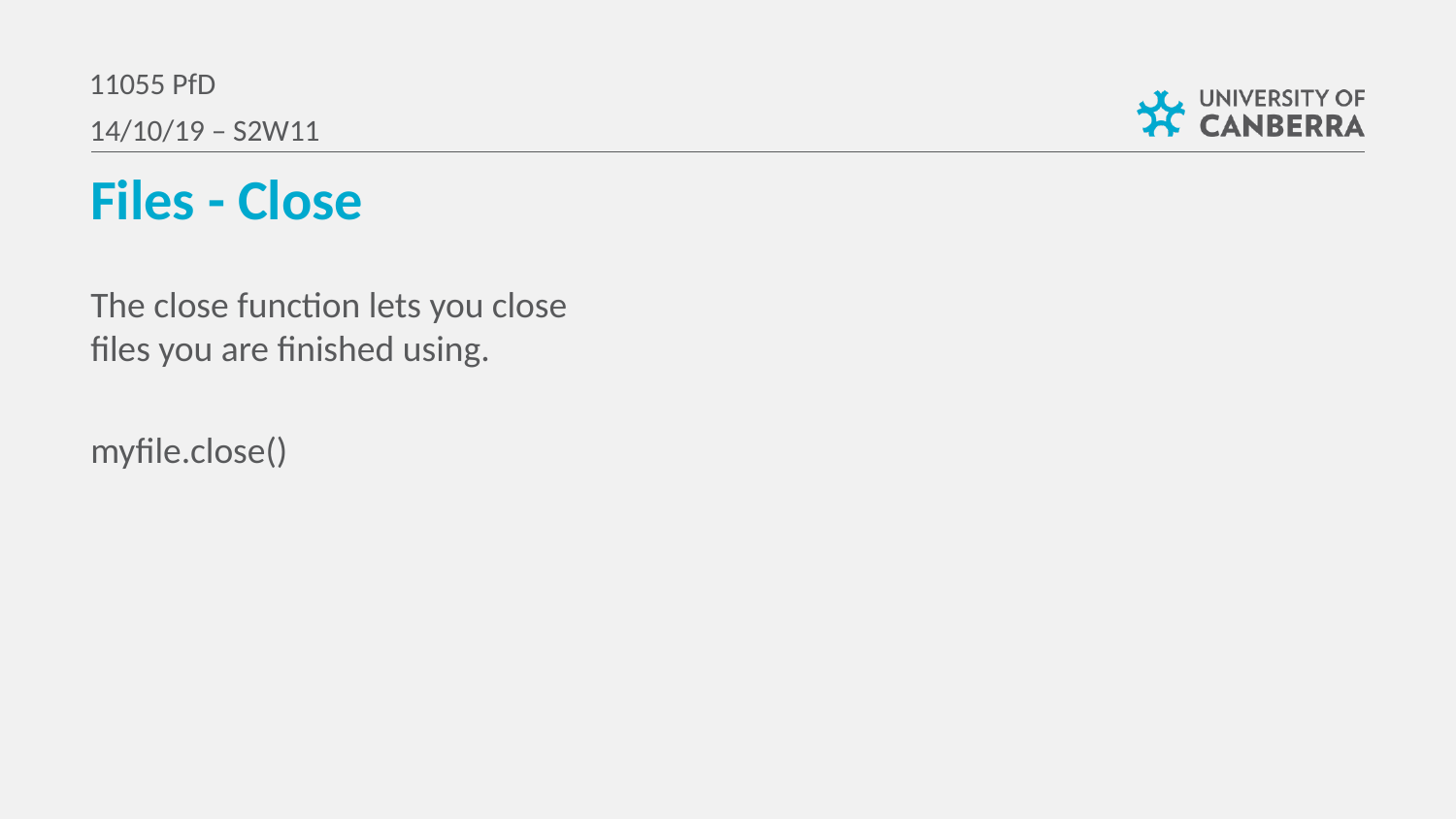

11055 PfD
14/10/19 – S2W11
Files - Close

The close function lets you close files you are finished using.

myfile.close()